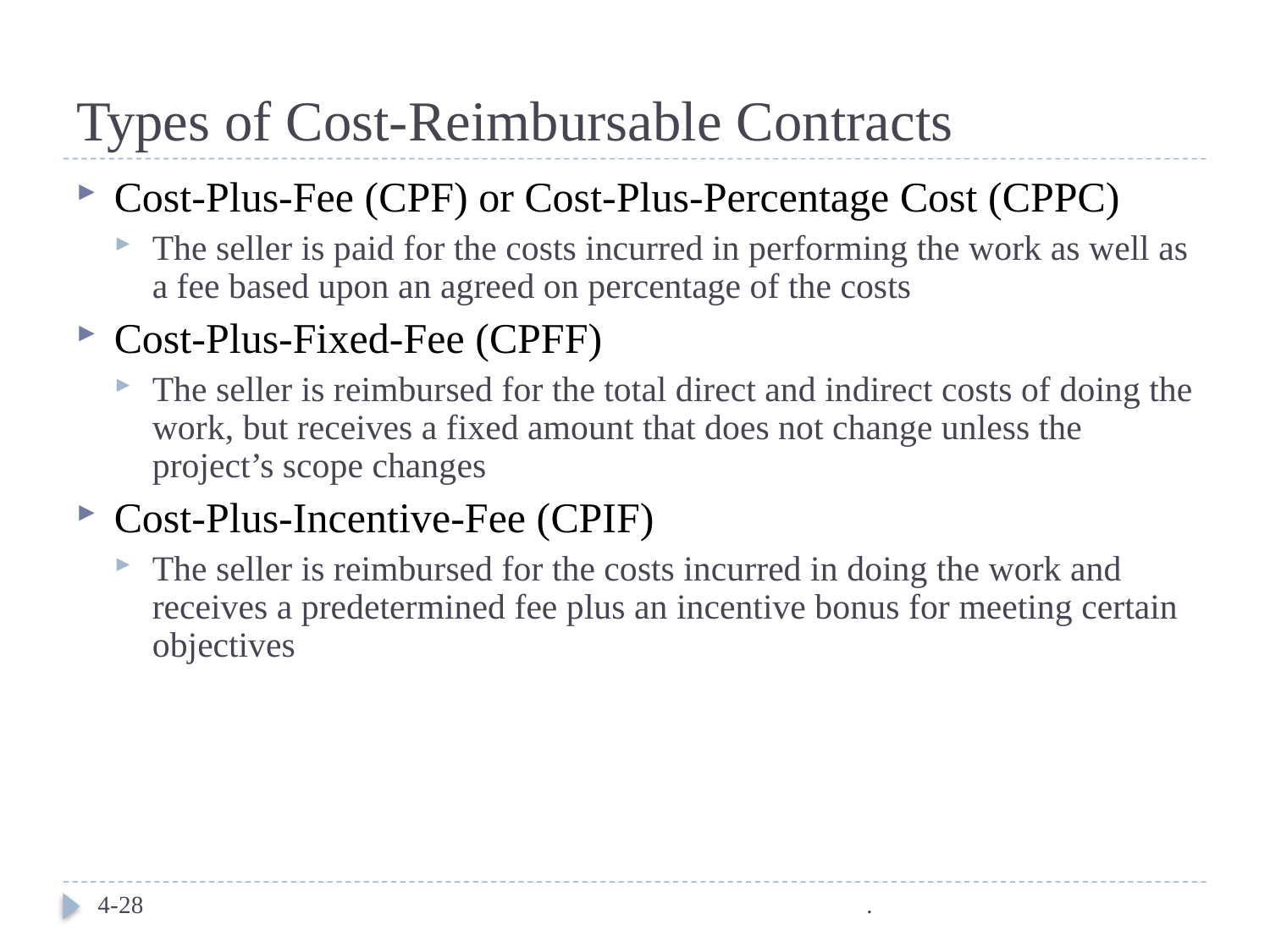

# Types of Cost-Reimbursable Contracts
Cost-Plus-Fee (CPF) or Cost-Plus-Percentage Cost (CPPC)
The seller is paid for the costs incurred in performing the work as well as a fee based upon an agreed on percentage of the costs
Cost-Plus-Fixed-Fee (CPFF)
The seller is reimbursed for the total direct and indirect costs of doing the work, but receives a fixed amount that does not change unless the project’s scope changes
Cost-Plus-Incentive-Fee (CPIF)
The seller is reimbursed for the costs incurred in doing the work and receives a predetermined fee plus an incentive bonus for meeting certain objectives
.
4-28